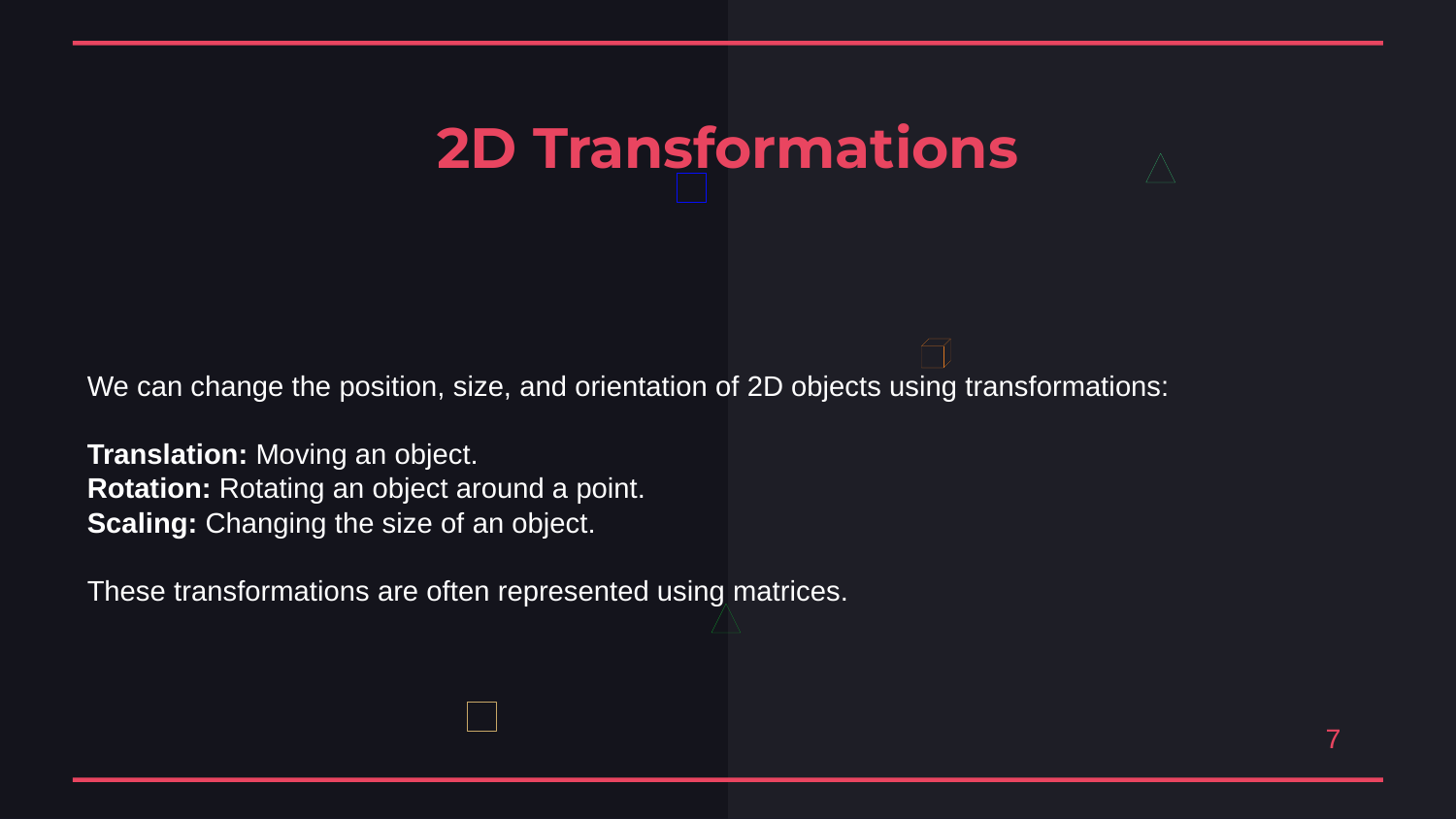

2D Transformations

We can change the position, size, and orientation of 2D objects using transformations:

Translation: Moving an object.
Rotation: Rotating an object around a point.
Scaling: Changing the size of an object.

These transformations are often represented using matrices.

7